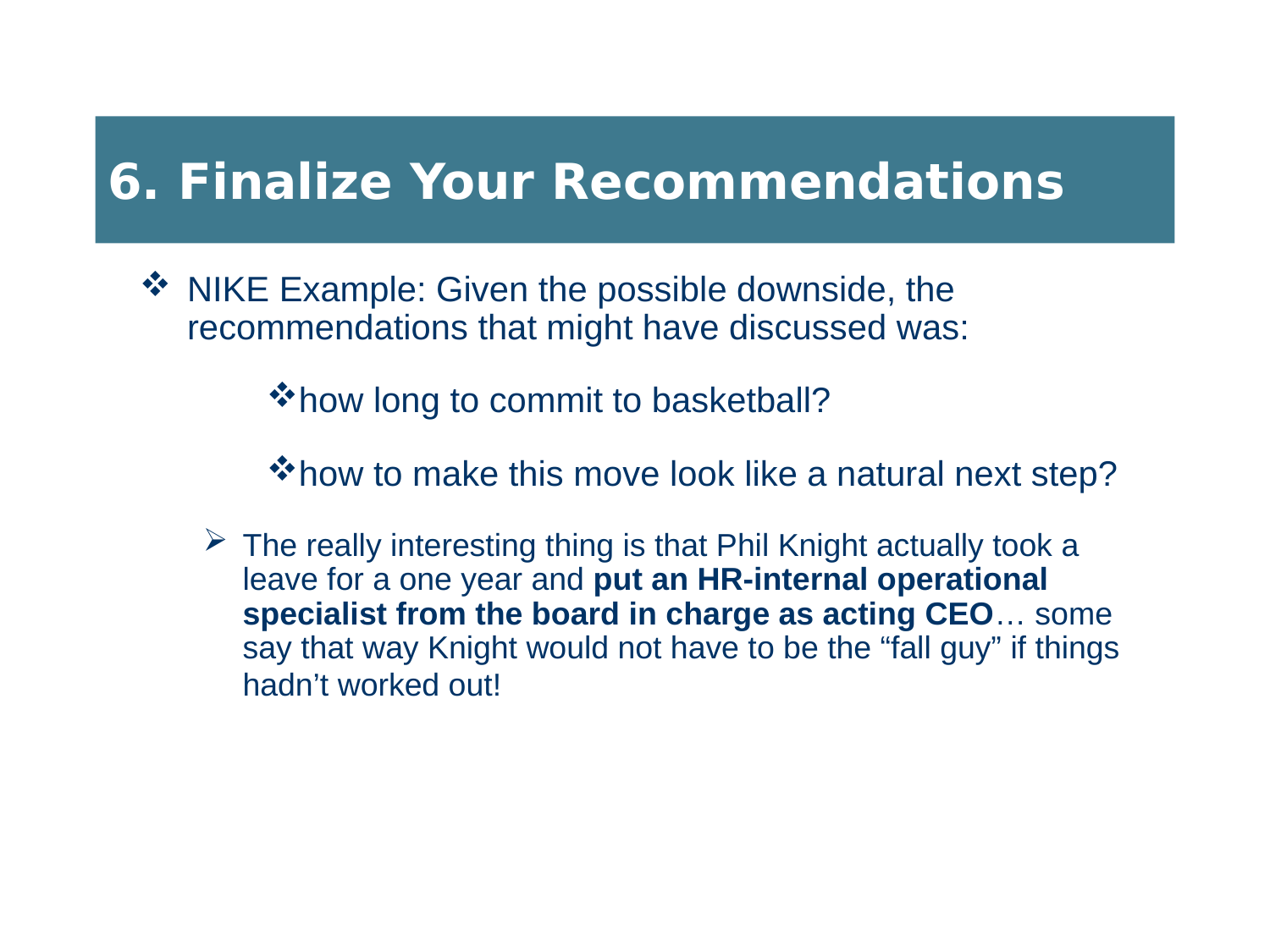

# 6. Finalize Your Recommendations
NIKE Example: Given the possible downside, the recommendations that might have discussed was:
how long to commit to basketball?
how to make this move look like a natural next step?
The really interesting thing is that Phil Knight actually took a leave for a one year and put an HR-internal operational specialist from the board in charge as acting CEO… some say that way Knight would not have to be the “fall guy” if things hadn’t worked out!